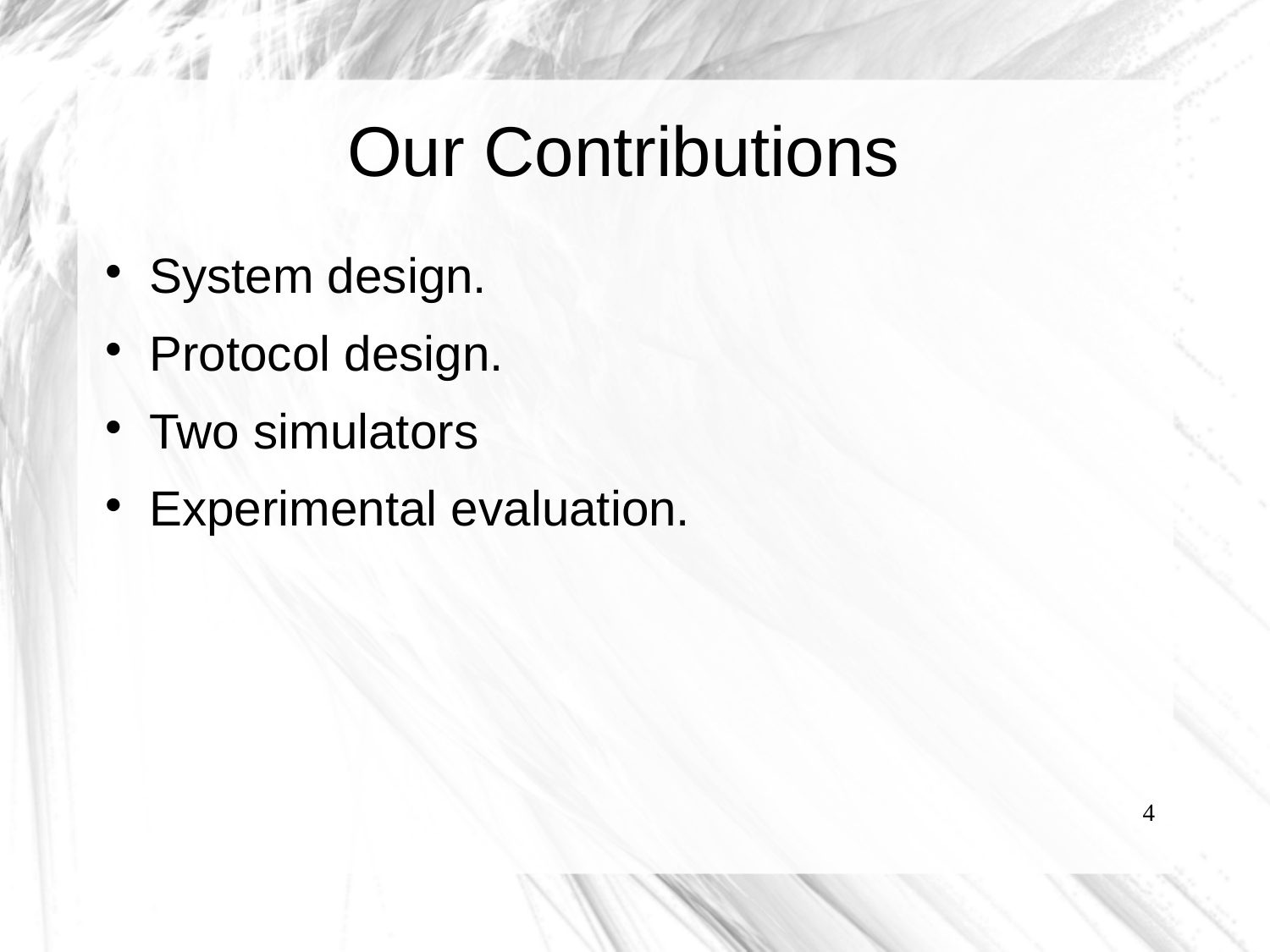

Our Contributions
# System design.
Protocol design.
Two simulators
Experimental evaluation.
4